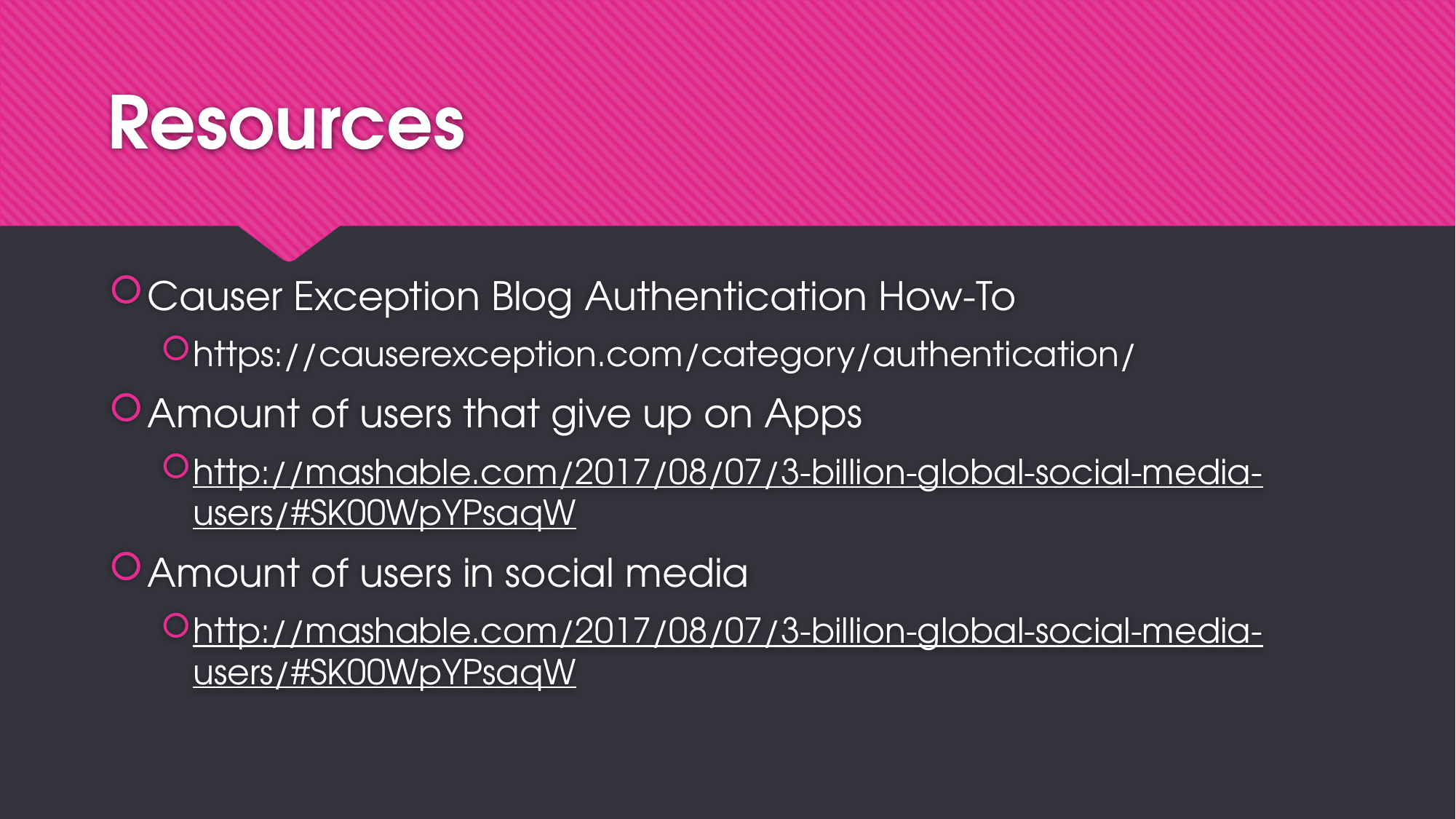

# Resources
Causer Exception Blog Authentication How-To
https://causerexception.com/category/authentication/
Amount of users that give up on Apps
http://mashable.com/2017/08/07/3-billion-global-social-media-users/#SK00WpYPsaqW
Amount of users in social media
http://mashable.com/2017/08/07/3-billion-global-social-media-users/#SK00WpYPsaqW